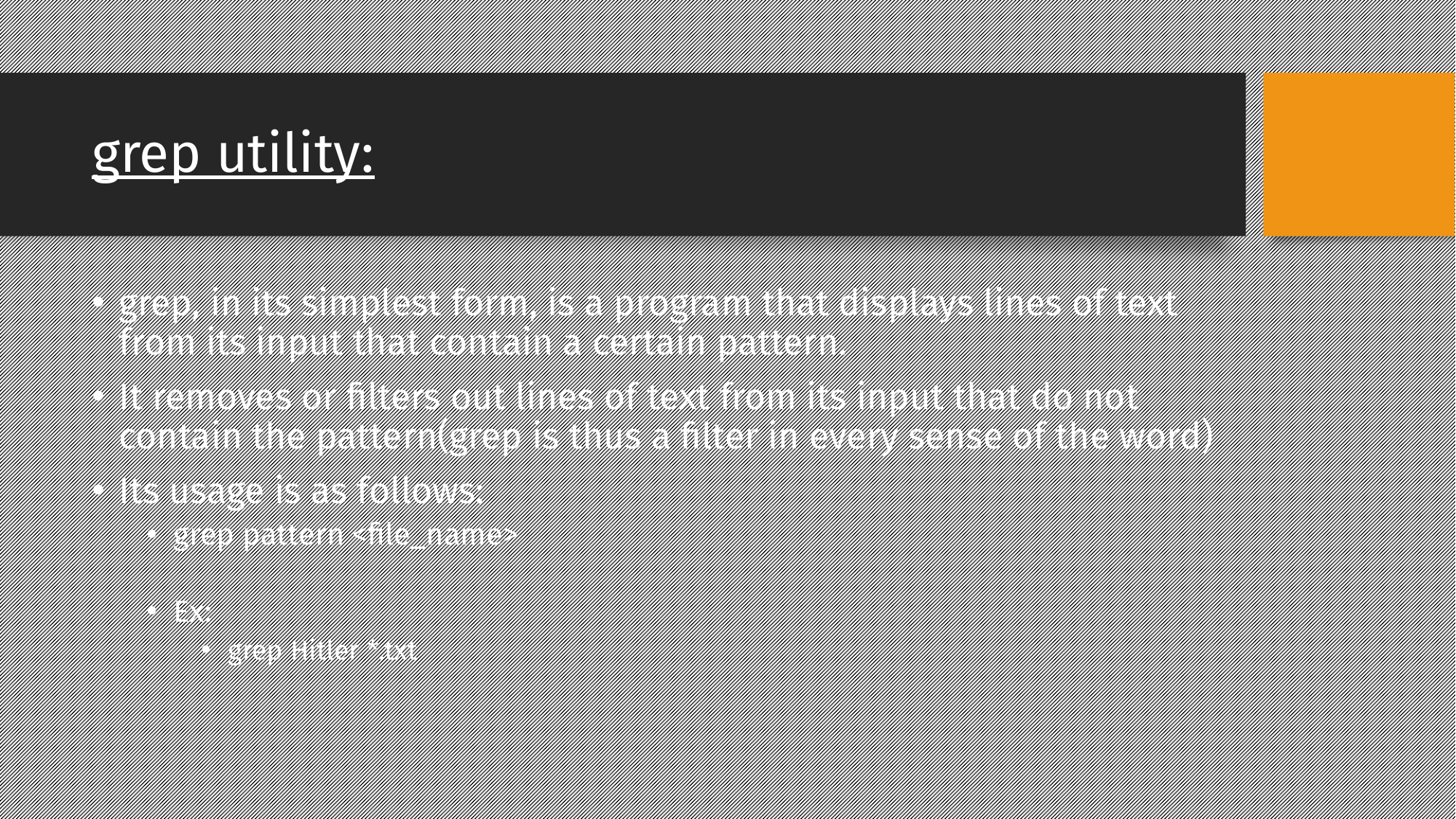

grep utility:
grep, in its simplest form, is a program that displays lines of text from its input that contain a certain pattern.
It removes or filters out lines of text from its input that do not contain the pattern(grep is thus a filter in every sense of the word)
Its usage is as follows:
grep pattern <file_name>

Ex:
grep Hitler *.txt